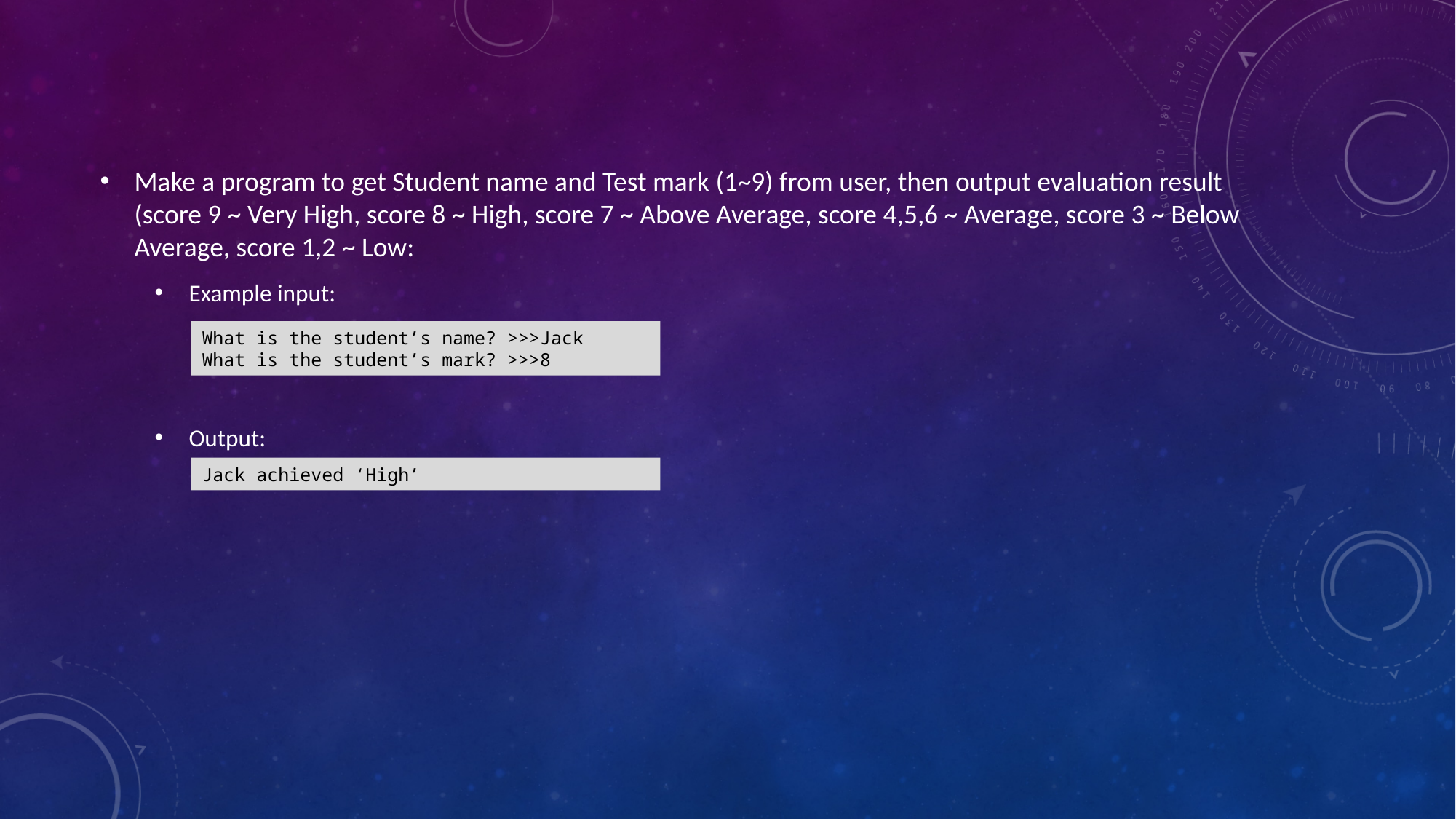

Make a program to get Student name and Test mark (1~9) from user, then output evaluation result (score 9 ~ Very High, score 8 ~ High, score 7 ~ Above Average, score 4,5,6 ~ Average, score 3 ~ Below Average, score 1,2 ~ Low:
Example input:

Output:
What is the student’s name? >>>Jack
What is the student’s mark? >>>8
Jack achieved ‘High’